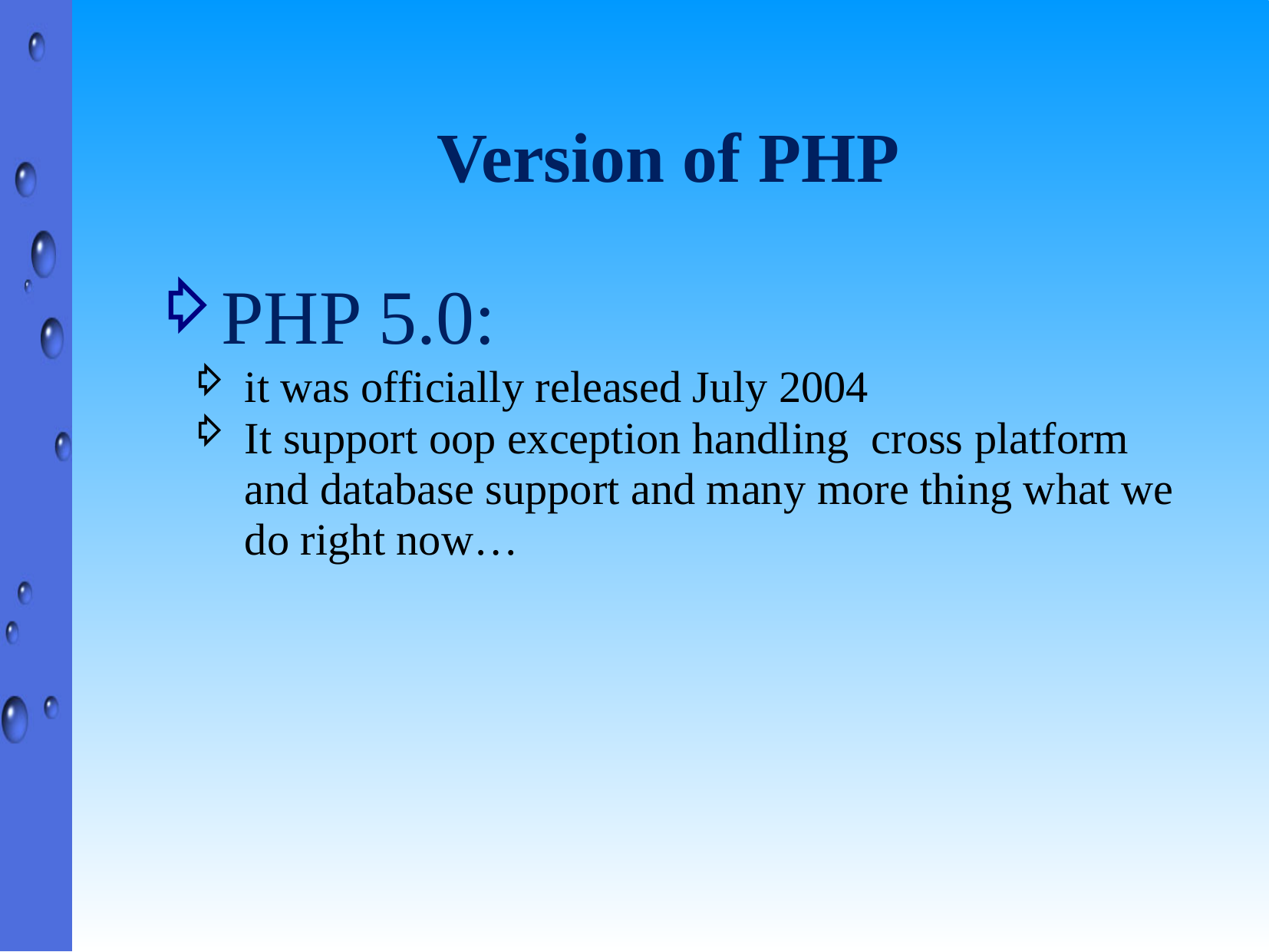

# Version of PHP
PHP 5.0:
it was officially released July 2004
It support oop exception handling  cross platform and database support and many more thing what we do right now…